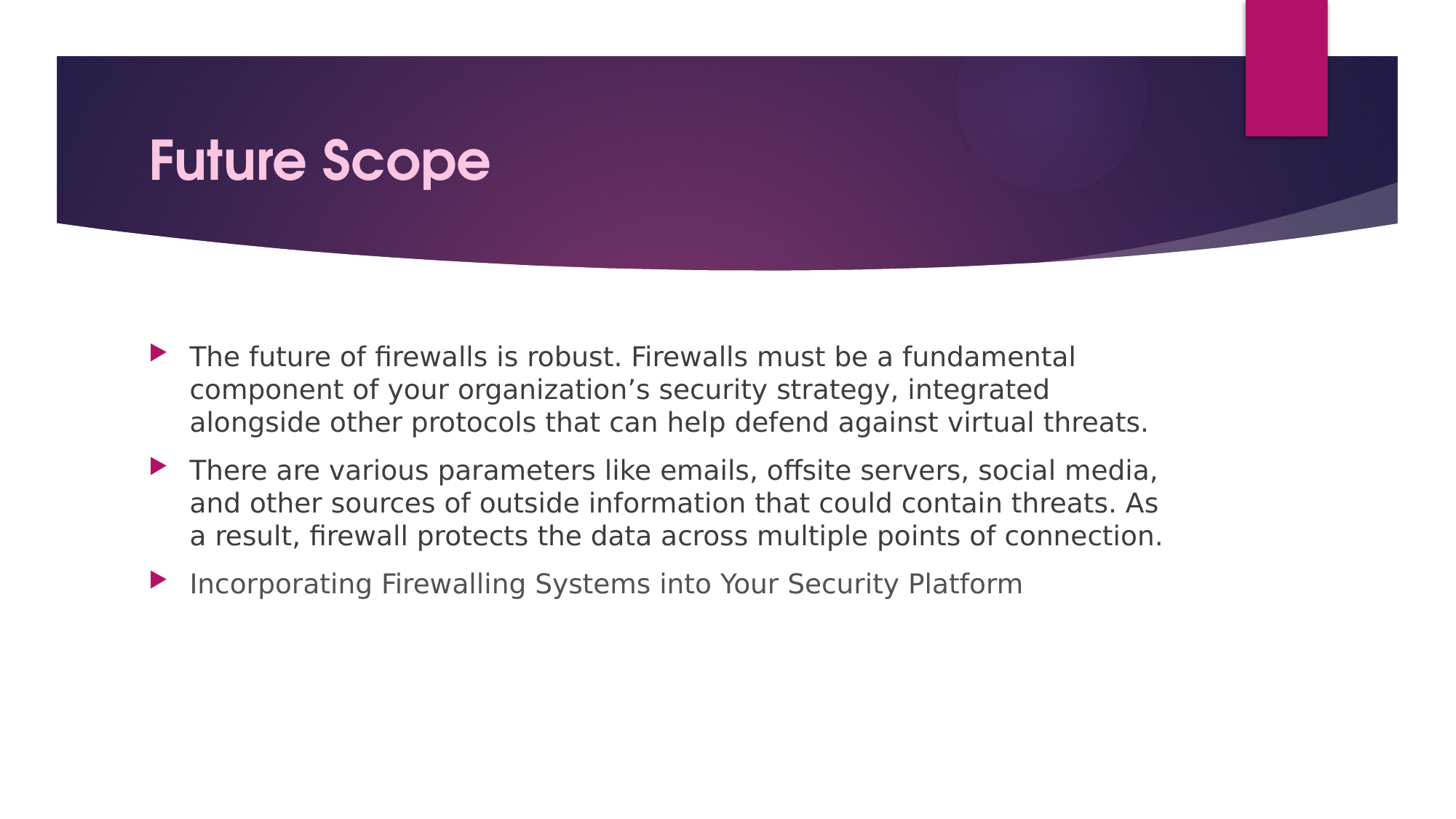

# Future Scope
The future of firewalls is robust. Firewalls must be a fundamental component of your organization’s security strategy, integrated alongside other protocols that can help defend against virtual threats.
There are various parameters like emails, offsite servers, social media, and other sources of outside information that could contain threats. As a result, firewall protects the data across multiple points of connection.
Incorporating Firewalling Systems into Your Security Platform